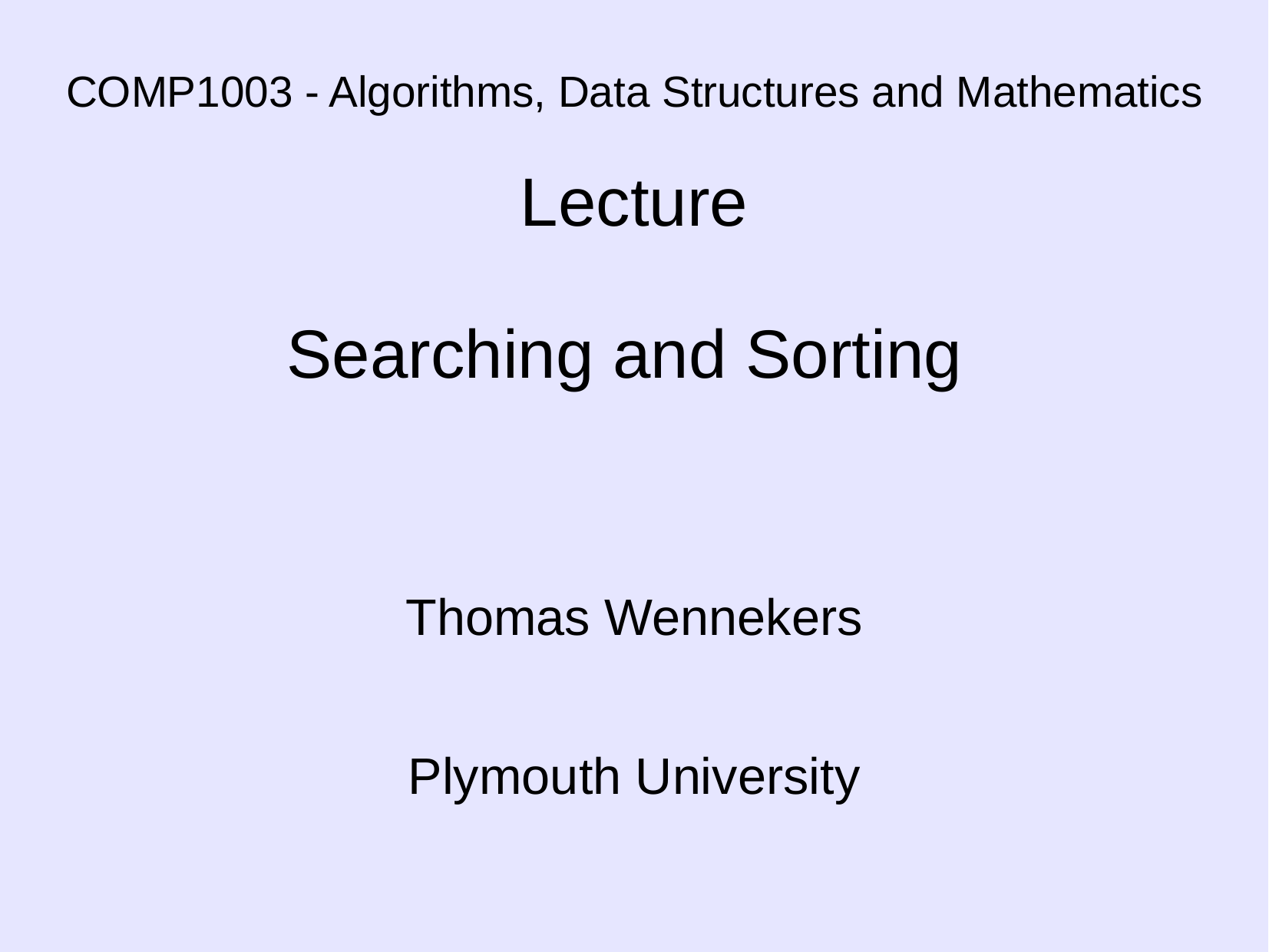

# COMP1003 - Algorithms, Data Structures and Mathematics Lecture Searching and Sorting
Thomas Wennekers

Plymouth University